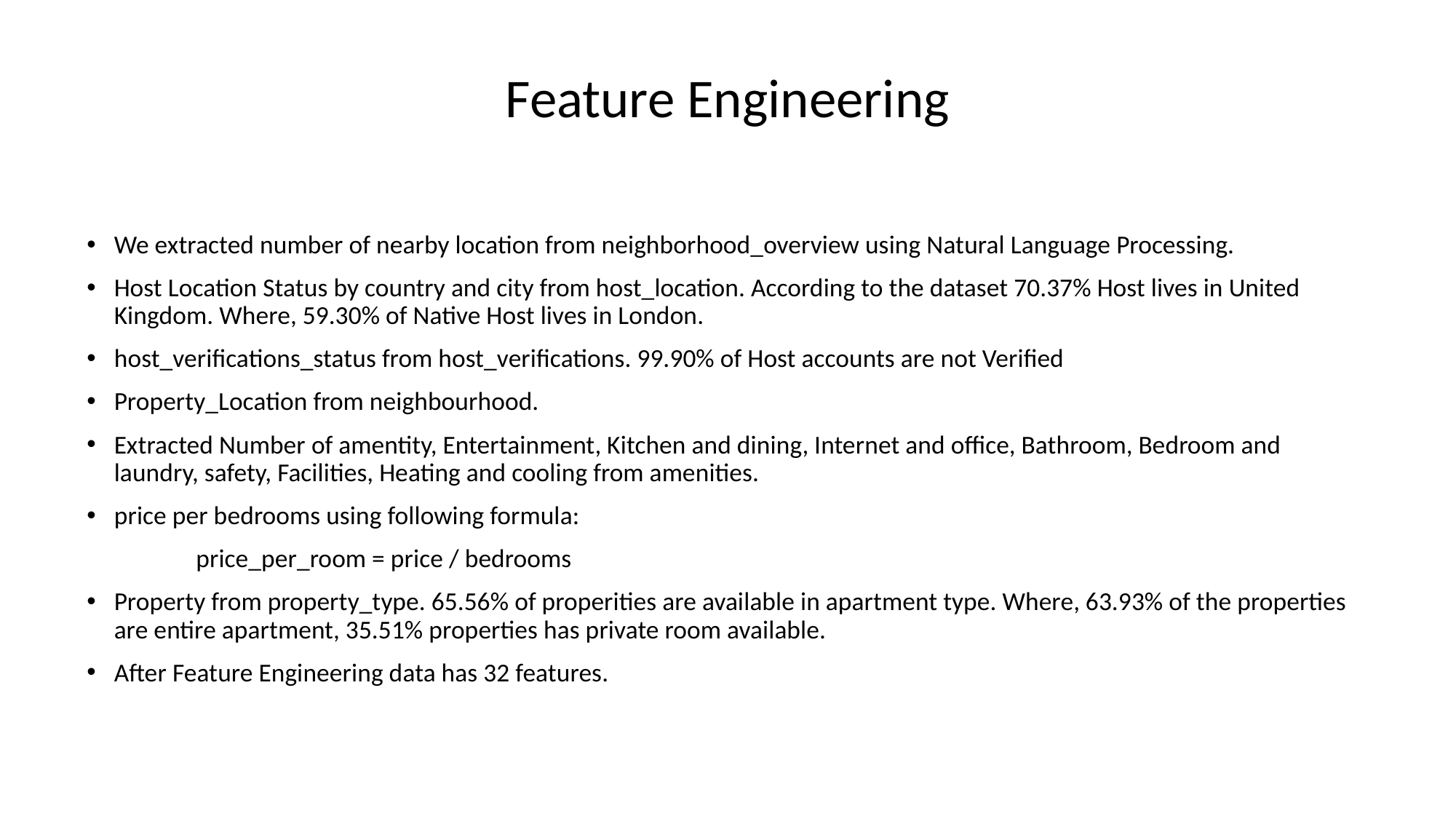

# Feature Engineering
We extracted number of nearby location from neighborhood_overview using Natural Language Processing.
Host Location Status by country and city from host_location. According to the dataset 70.37% Host lives in United Kingdom. Where, 59.30% of Native Host lives in London.
host_verifications_status from host_verifications. 99.90% of Host accounts are not Verified
Property_Location from neighbourhood.
Extracted Number of amentity, Entertainment, Kitchen and dining, Internet and office, Bathroom, Bedroom and laundry, safety, Facilities, Heating and cooling from amenities.
price per bedrooms using following formula:
	price_per_room = price / bedrooms
Property from property_type. 65.56% of properities are available in apartment type. Where, 63.93% of the properties are entire apartment, 35.51% properties has private room available.
After Feature Engineering data has 32 features.